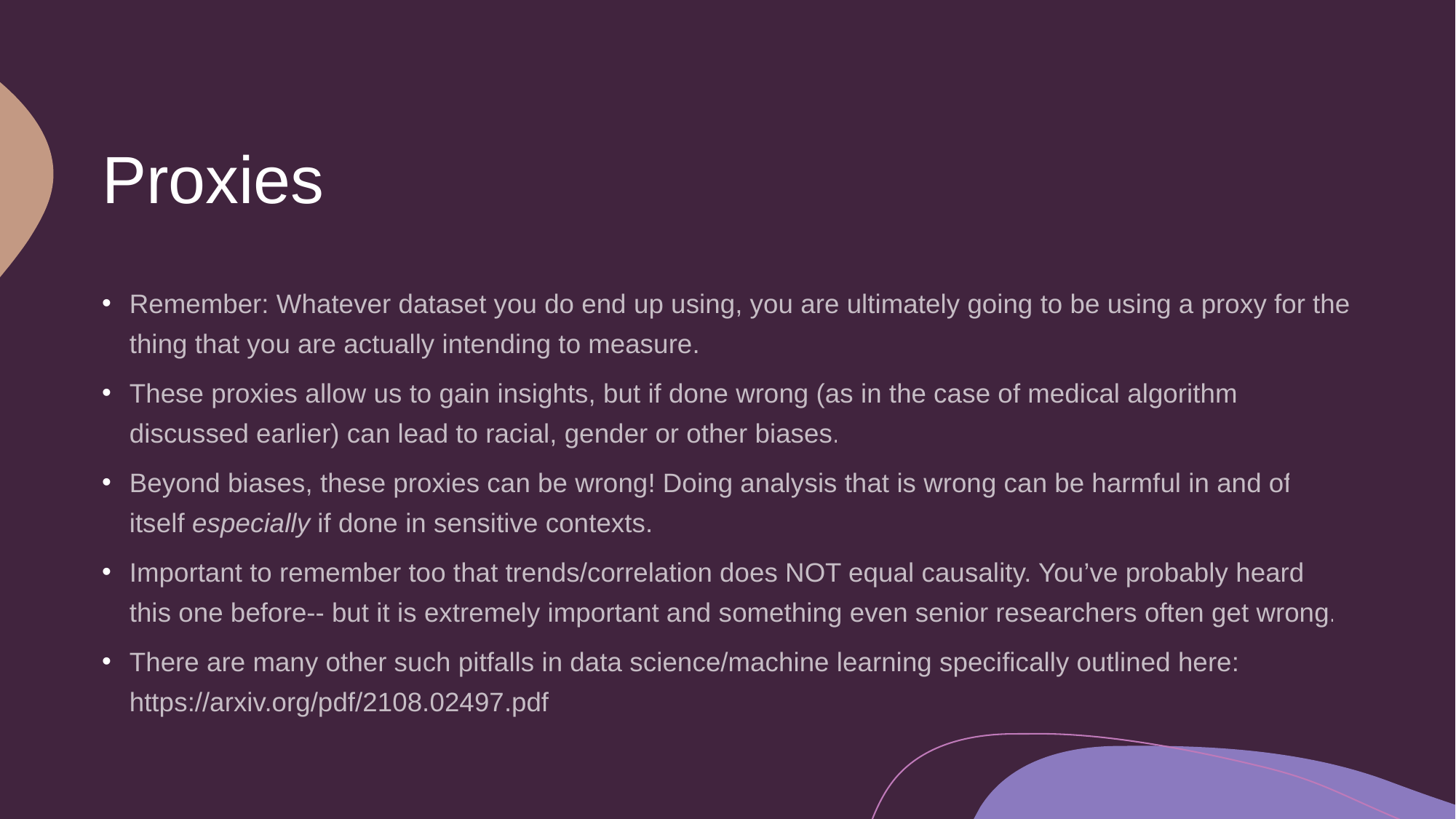

# Proxies
Remember: Whatever dataset you do end up using, you are ultimately going to be using a proxy for the thing that you are actually intending to measure.
These proxies allow us to gain insights, but if done wrong (as in the case of medical algorithm discussed earlier) can lead to racial, gender or other biases.
Beyond biases, these proxies can be wrong! Doing analysis that is wrong can be harmful in and of itself especially if done in sensitive contexts.
Important to remember too that trends/correlation does NOT equal causality. You’ve probably heard this one before-- but it is extremely important and something even senior researchers often get wrong.
There are many other such pitfalls in data science/machine learning specifically outlined here: https://arxiv.org/pdf/2108.02497.pdf